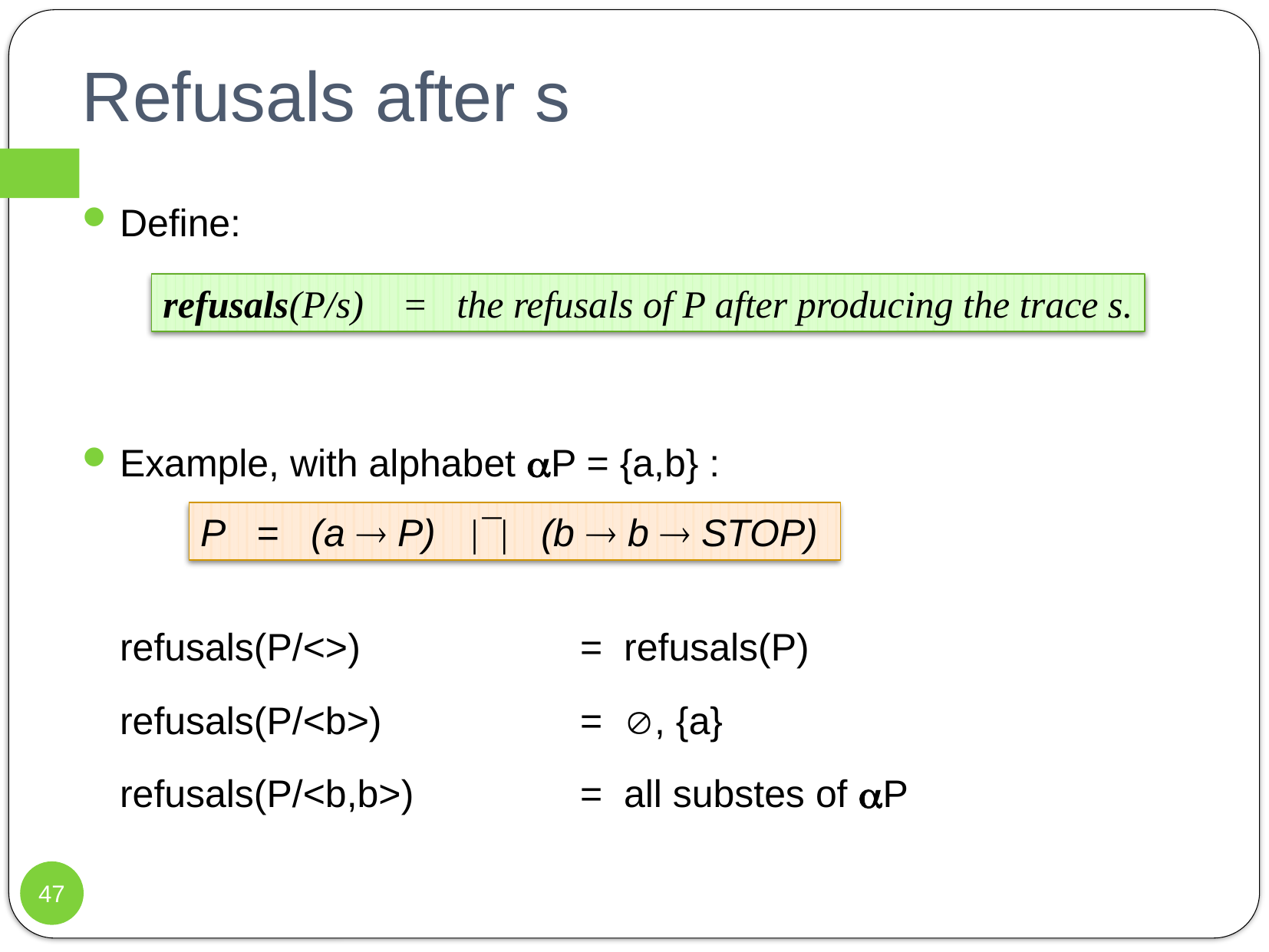

# Refusals after s
Define:
Example, with alphabet αP = {a,b} :
refusals(P/<>)   		=  refusals(P)
refusals(P/<b>)   		=  ∅, {a}
refusals(P/<b,b>)		=  all substes of αP

refusals(P/s)    =   the refusals of P after producing the trace s.
P   =   (a → P)   |¯|   (b → b → STOP)
47